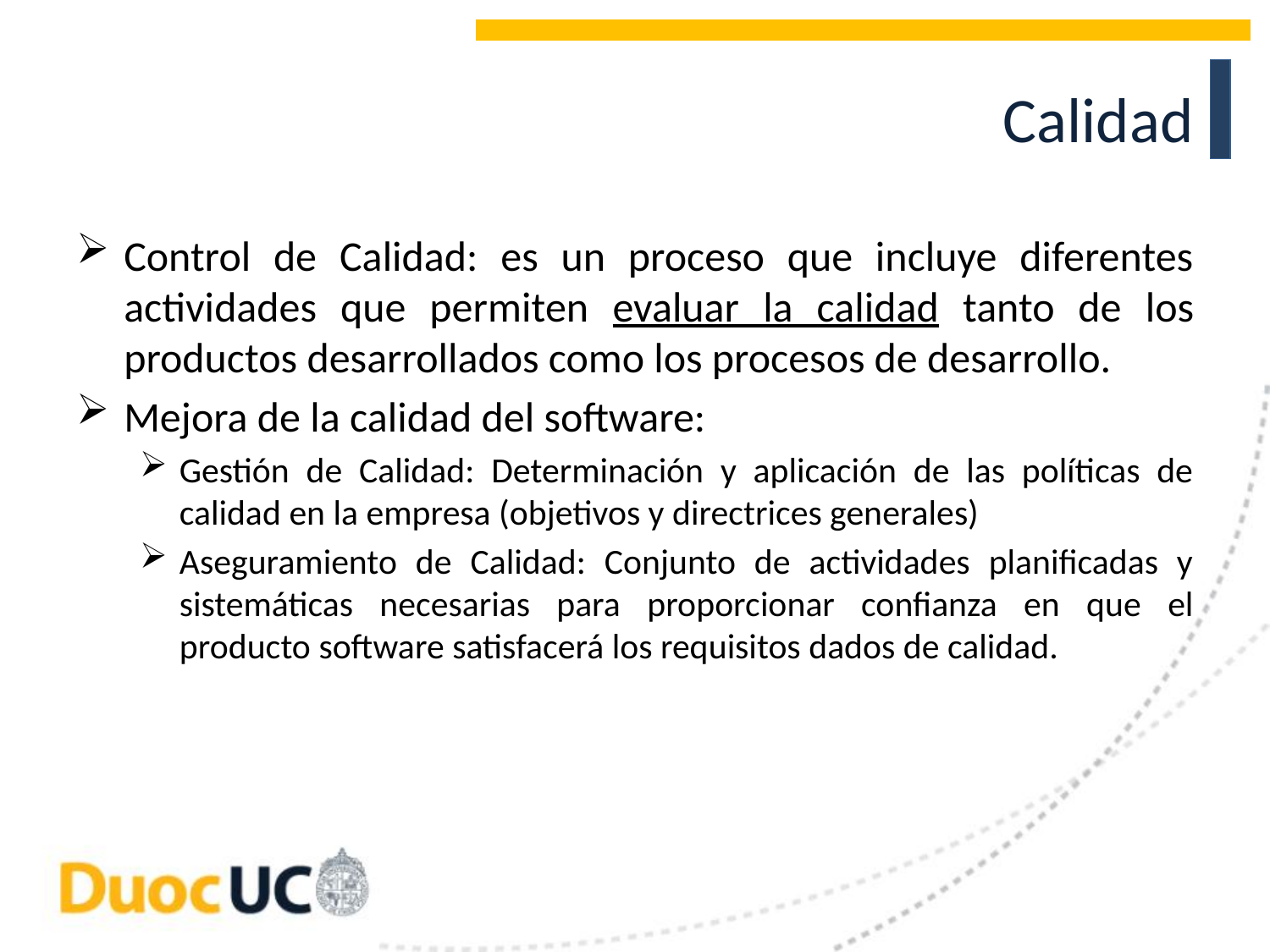

# Calidad
Control de Calidad: es un proceso que incluye diferentes actividades que permiten evaluar la calidad tanto de los productos desarrollados como los procesos de desarrollo.
Mejora de la calidad del software:
Gestión de Calidad: Determinación y aplicación de las políticas de calidad en la empresa (objetivos y directrices generales)
Aseguramiento de Calidad: Conjunto de actividades planificadas y sistemáticas necesarias para proporcionar confianza en que el producto software satisfacerá los requisitos dados de calidad.